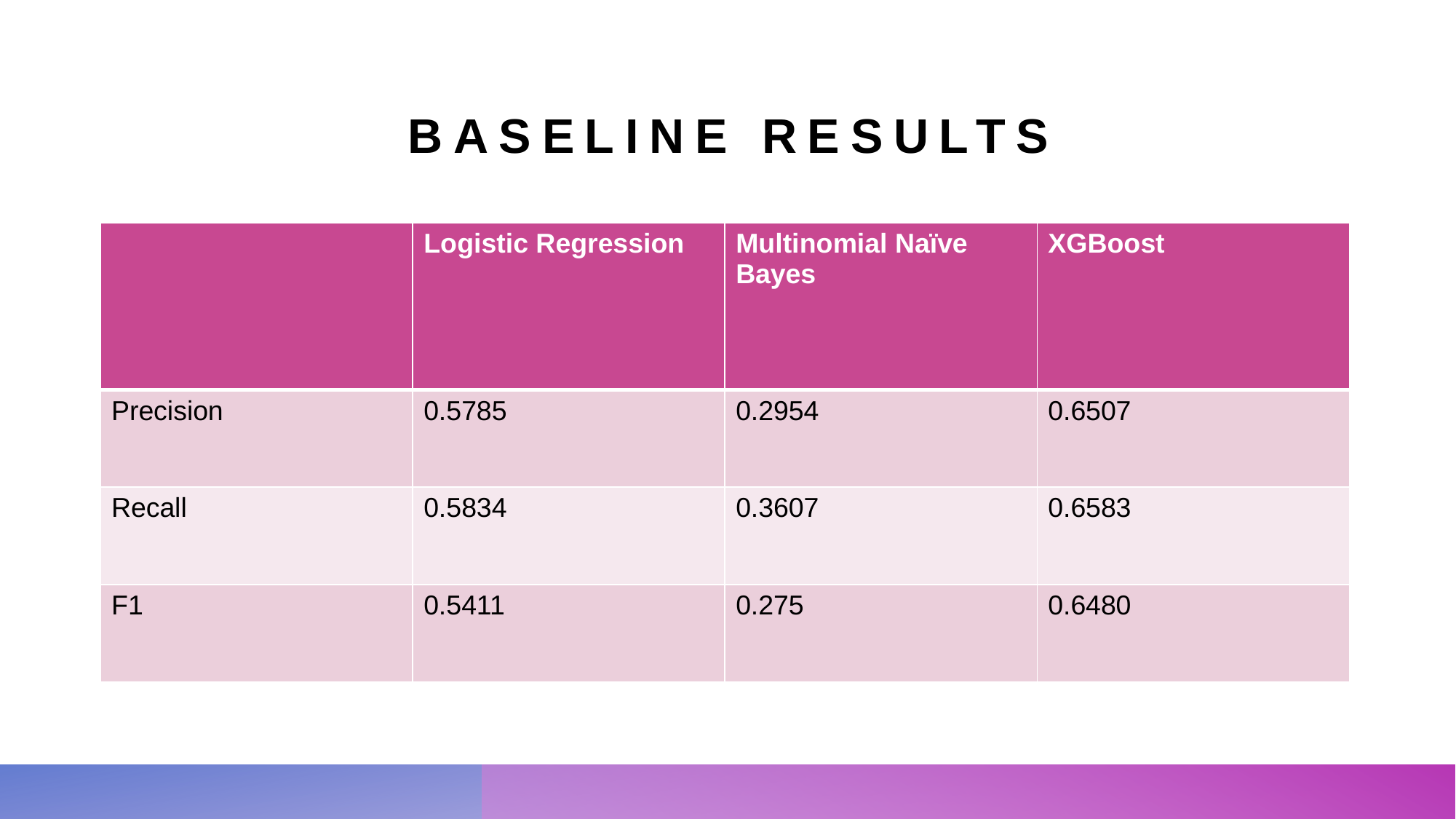

Baseline Results
|  | Logistic Regression | Multinomial Naïve Bayes | XGBoost |
| --- | --- | --- | --- |
| Precision | 0.5785 | 0.2954 | 0.6507 |
| Recall | 0.5834 | 0.3607 | 0.6583 |
| F1 | 0.5411 | 0.275 | 0.6480 |